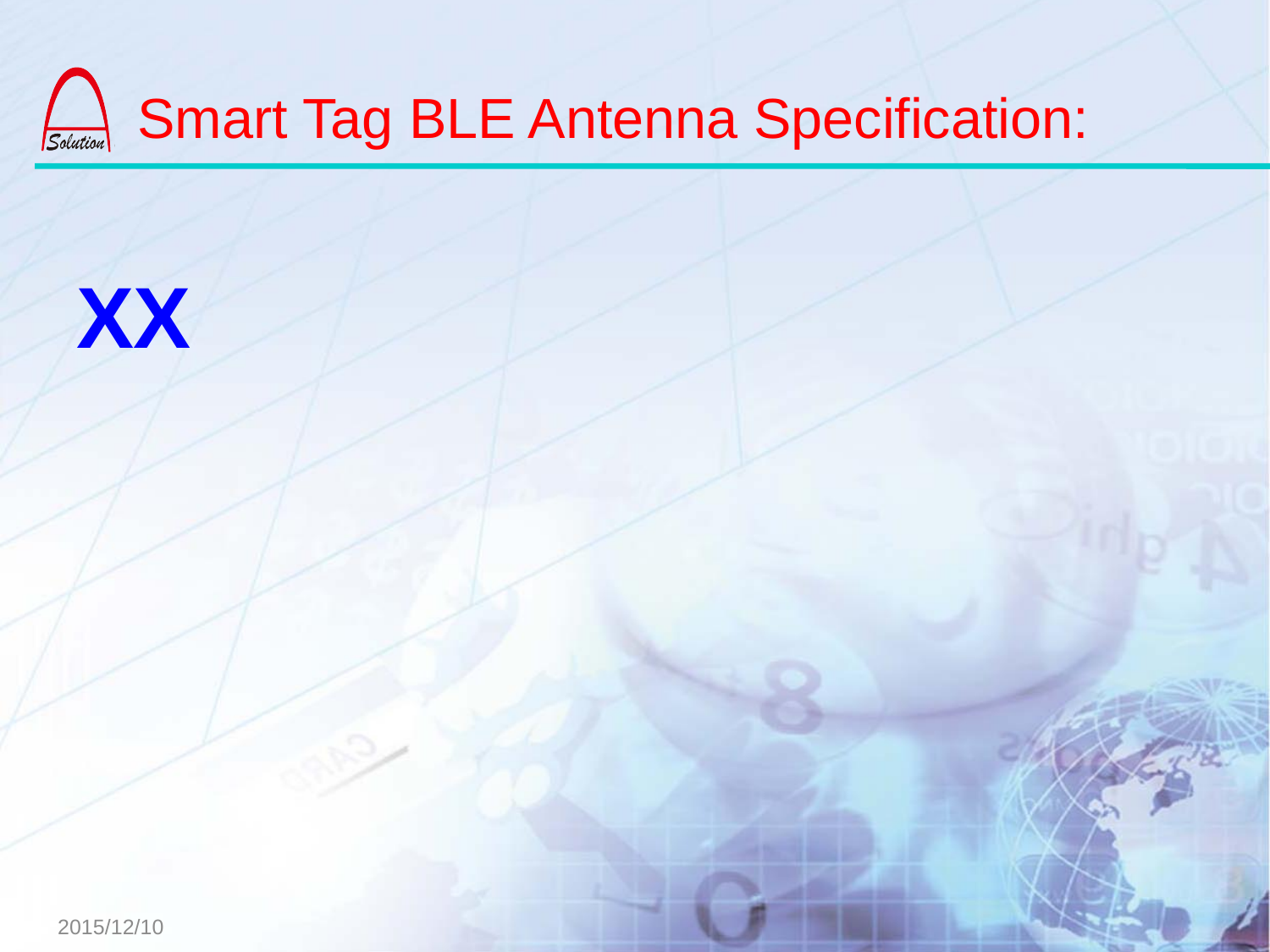

# Smart Tag BLE Antenna Specification:

XX
2015/12/10